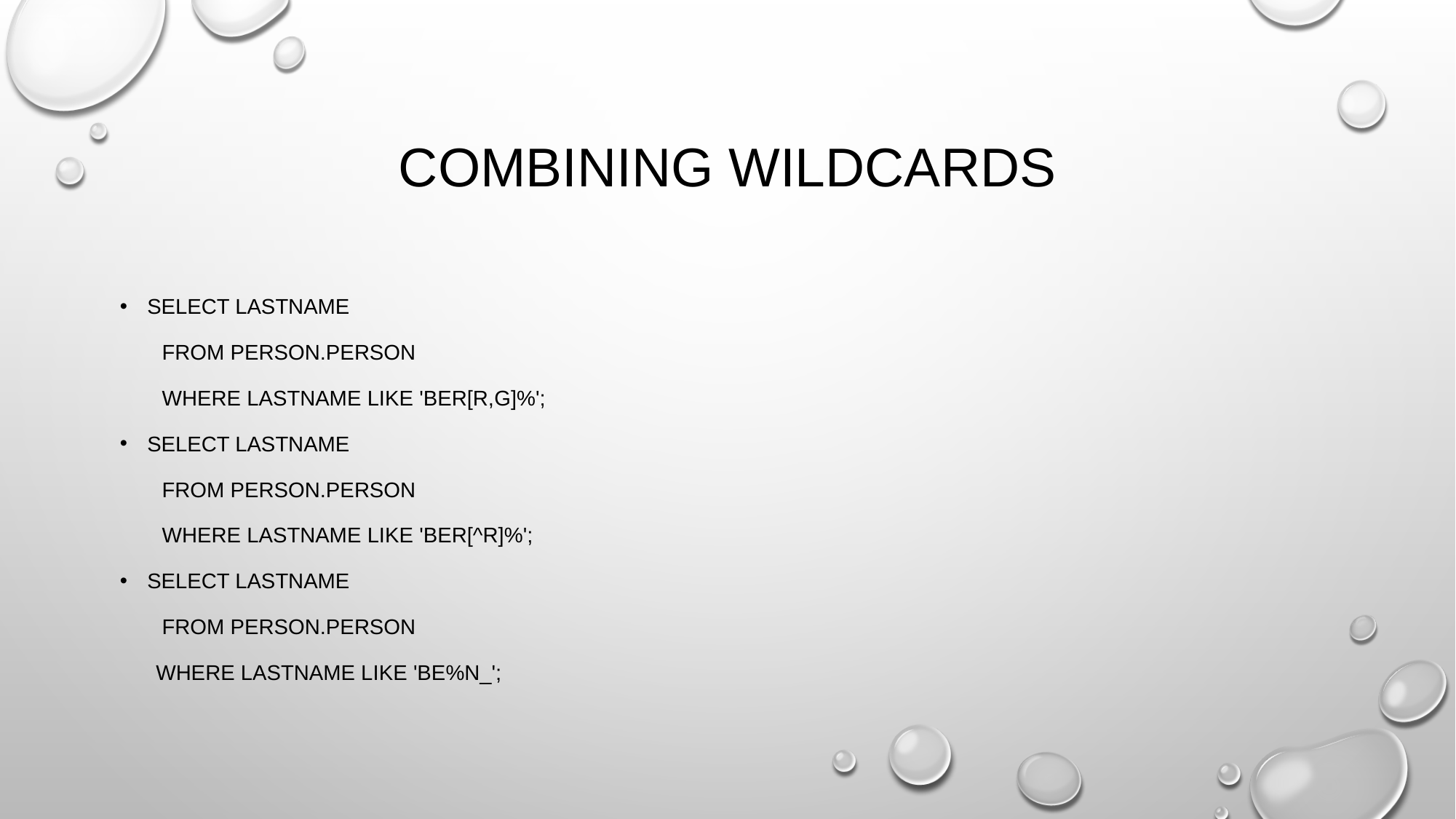

# COMBINING WILDCARDS
SELECT LastName
       FROM Person.Person
       WHERE LastName LIKE 'Ber[r,g]%';
SELECT LastName
       FROM Person.Person
       WHERE LastName LIKE 'Ber[^r]%';
SELECT LastName
       FROM Person.Person
      WHERE LastName LIKE 'Be%n_';